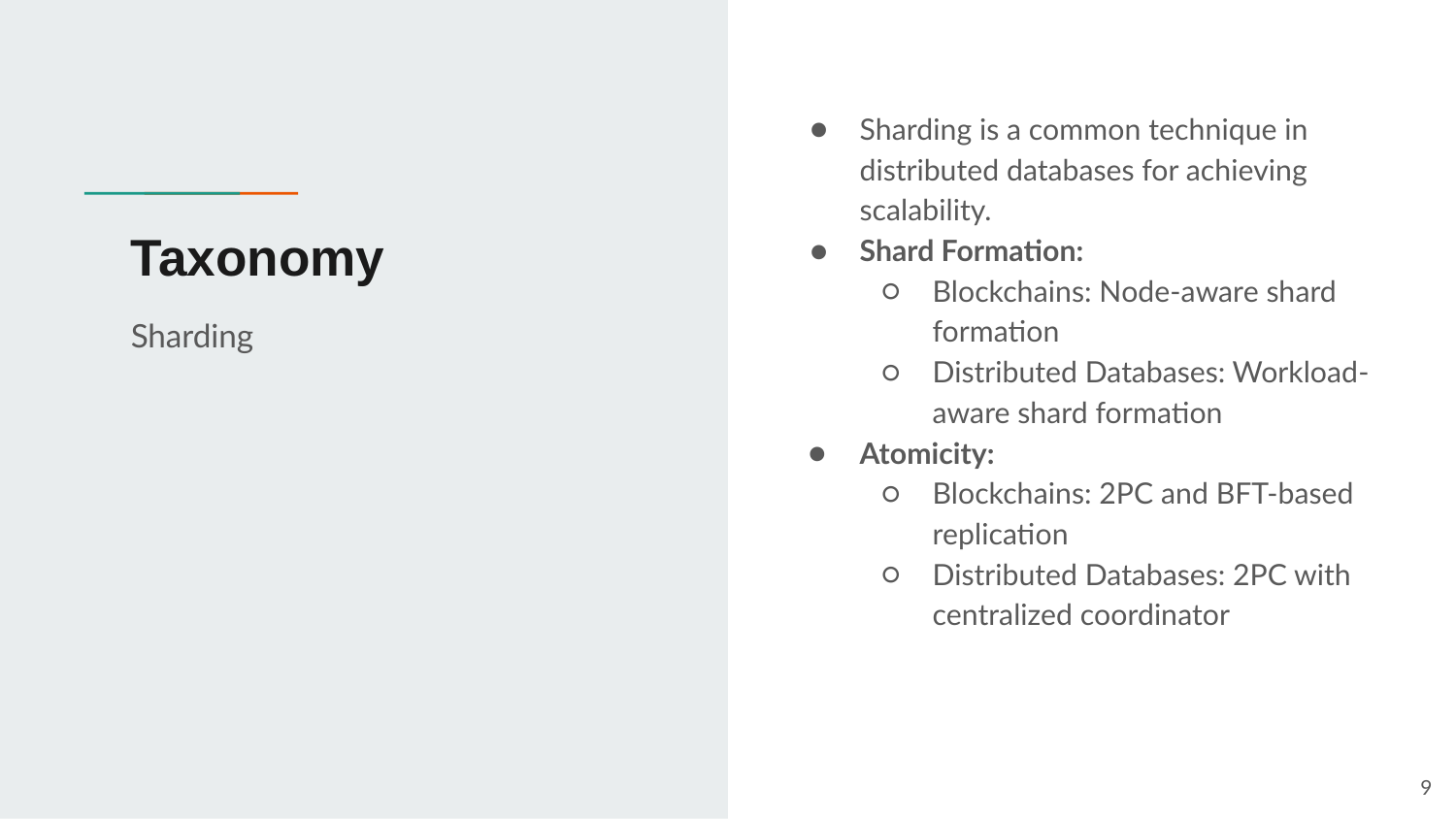

Sharding is a common technique in distributed databases for achieving scalability.
Shard Formation:
Blockchains: Node-aware shard formation
Distributed Databases: Workload-aware shard formation
Atomicity:
Blockchains: 2PC and BFT-based replication
Distributed Databases: 2PC with centralized coordinator
# Taxonomy
Sharding
9